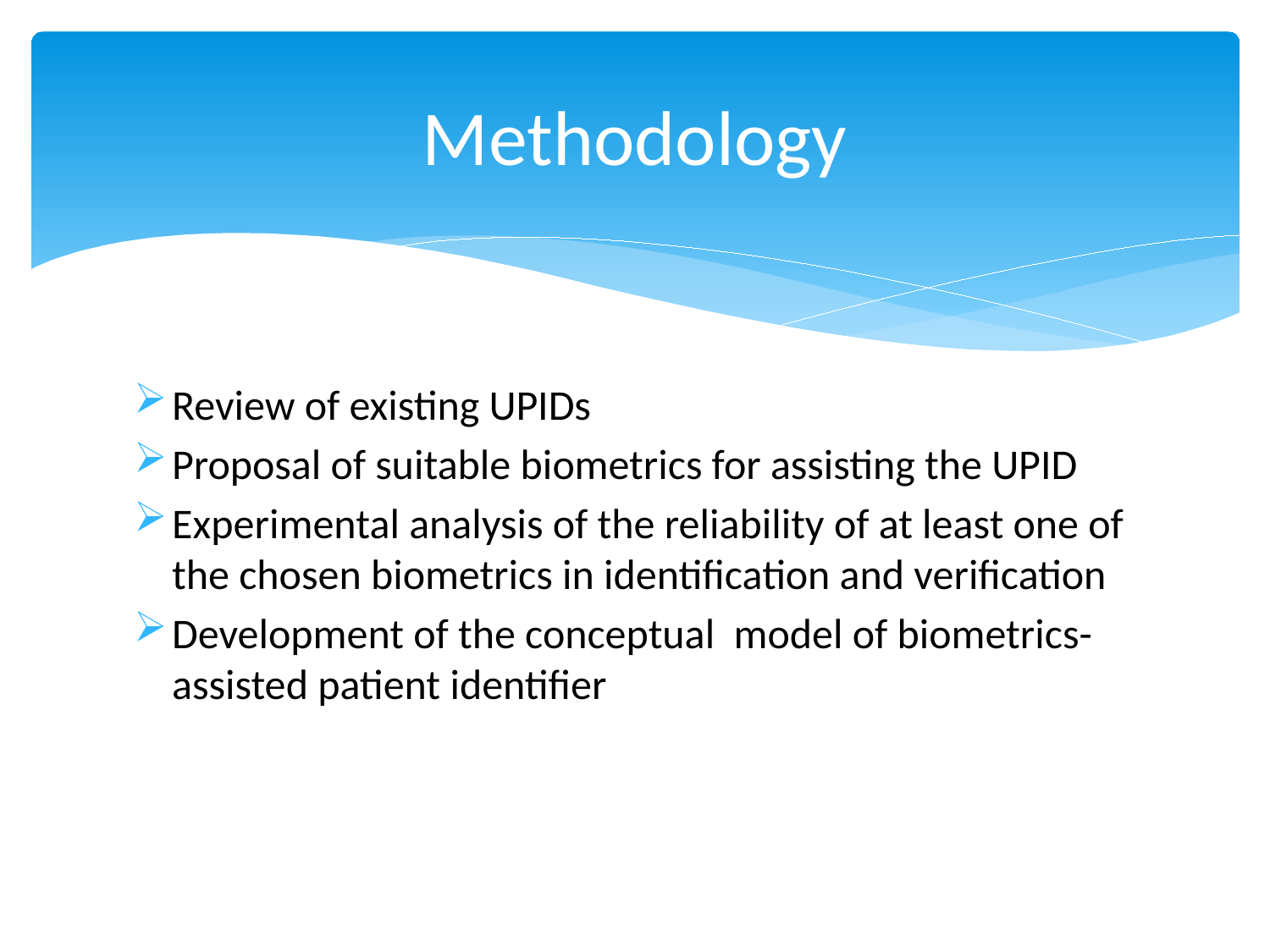

# Methodology
Review of existing UPIDs
Proposal of suitable biometrics for assisting the UPID
Experimental analysis of the reliability of at least one of the chosen biometrics in identification and verification
Development of the conceptual  model of biometrics-assisted patient identifier